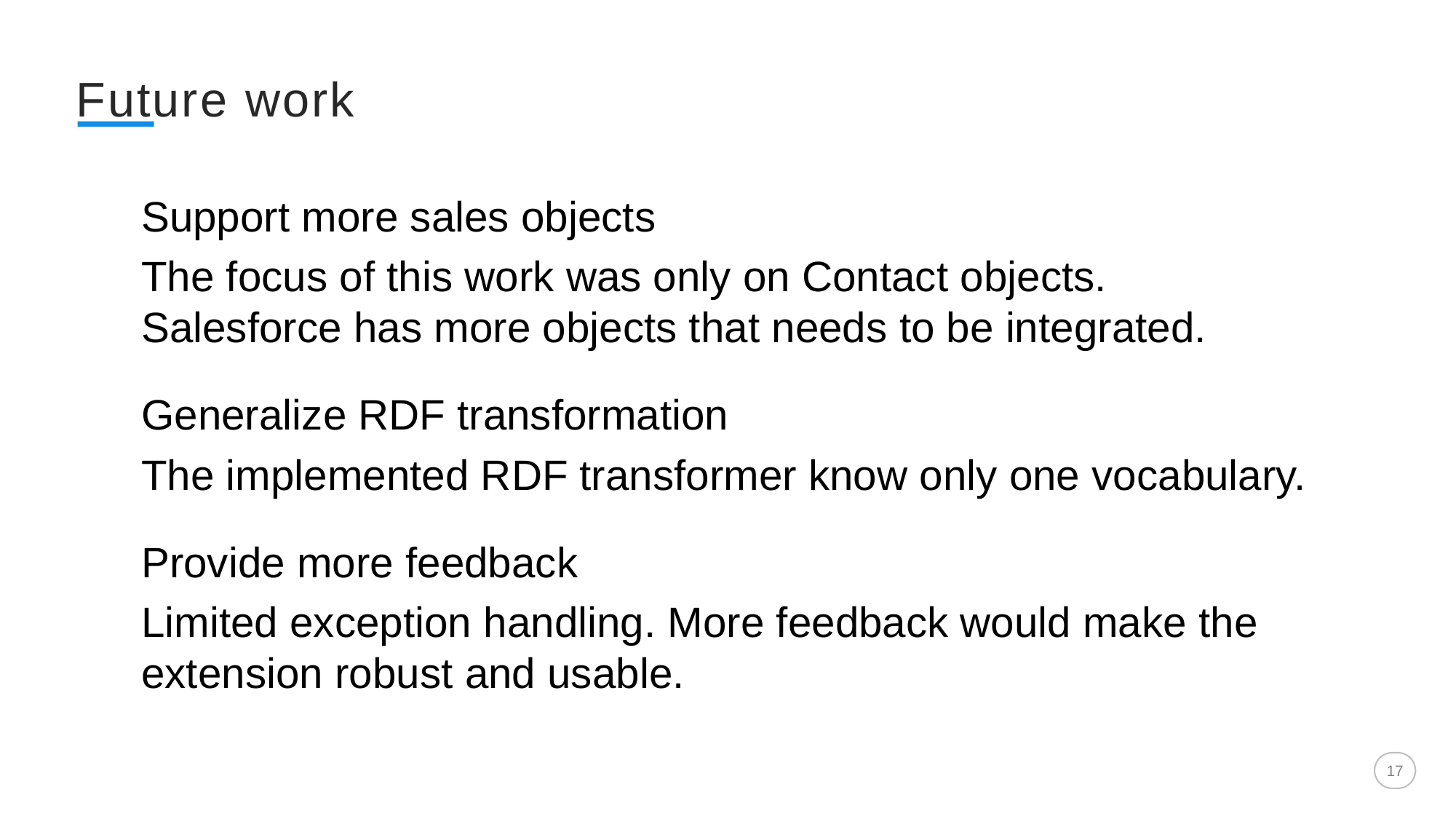

Future work
Support more sales objects
The focus of this work was only on Contact objects. Salesforce has more objects that needs to be integrated.
Generalize RDF transformation
The implemented RDF transformer know only one vocabulary.
Provide more feedback
Limited exception handling. More feedback would make the extension robust and usable.
17